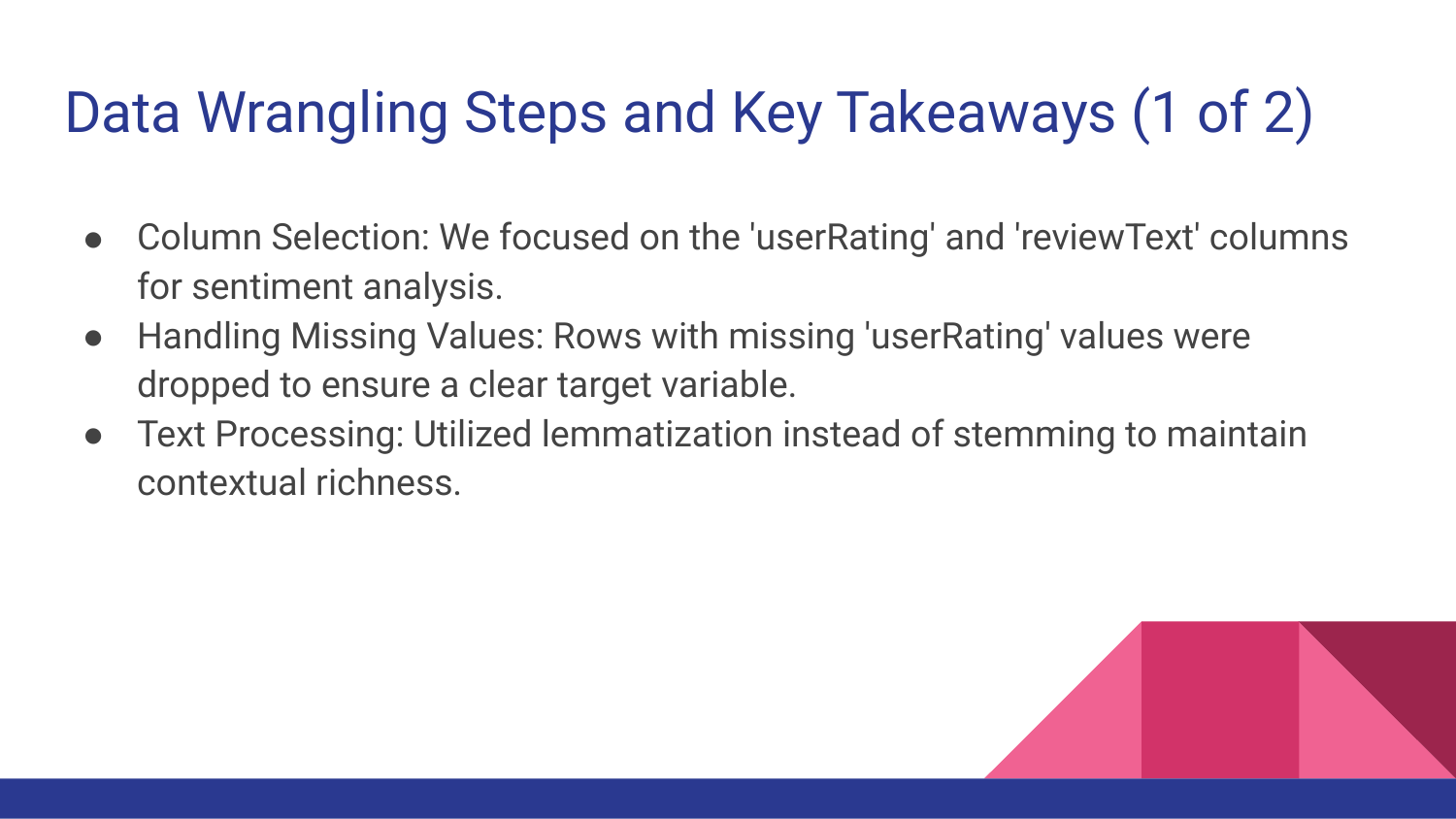

# Data Wrangling Steps and Key Takeaways (1 of 2)
Column Selection: We focused on the 'userRating' and 'reviewText' columns for sentiment analysis.
Handling Missing Values: Rows with missing 'userRating' values were dropped to ensure a clear target variable.
Text Processing: Utilized lemmatization instead of stemming to maintain contextual richness.